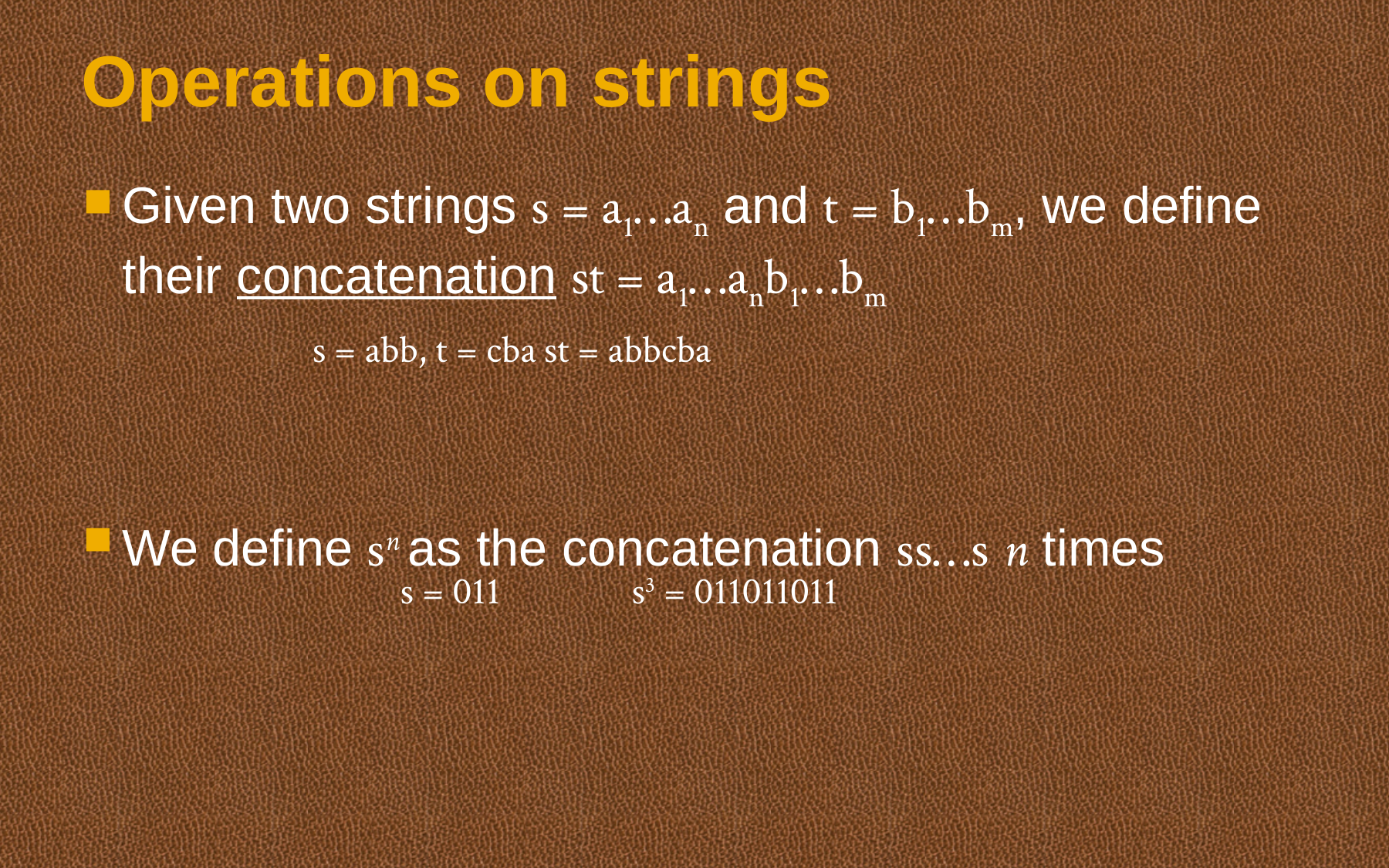

# Operations on strings
Given two strings s = a1…an and t = b1…bm, we define their concatenation st = a1…anb1…bm

We define sn as the concatenation ss…s n times
s = abb, t = cba	st = abbcba
s = 011		s3 = 011011011
4